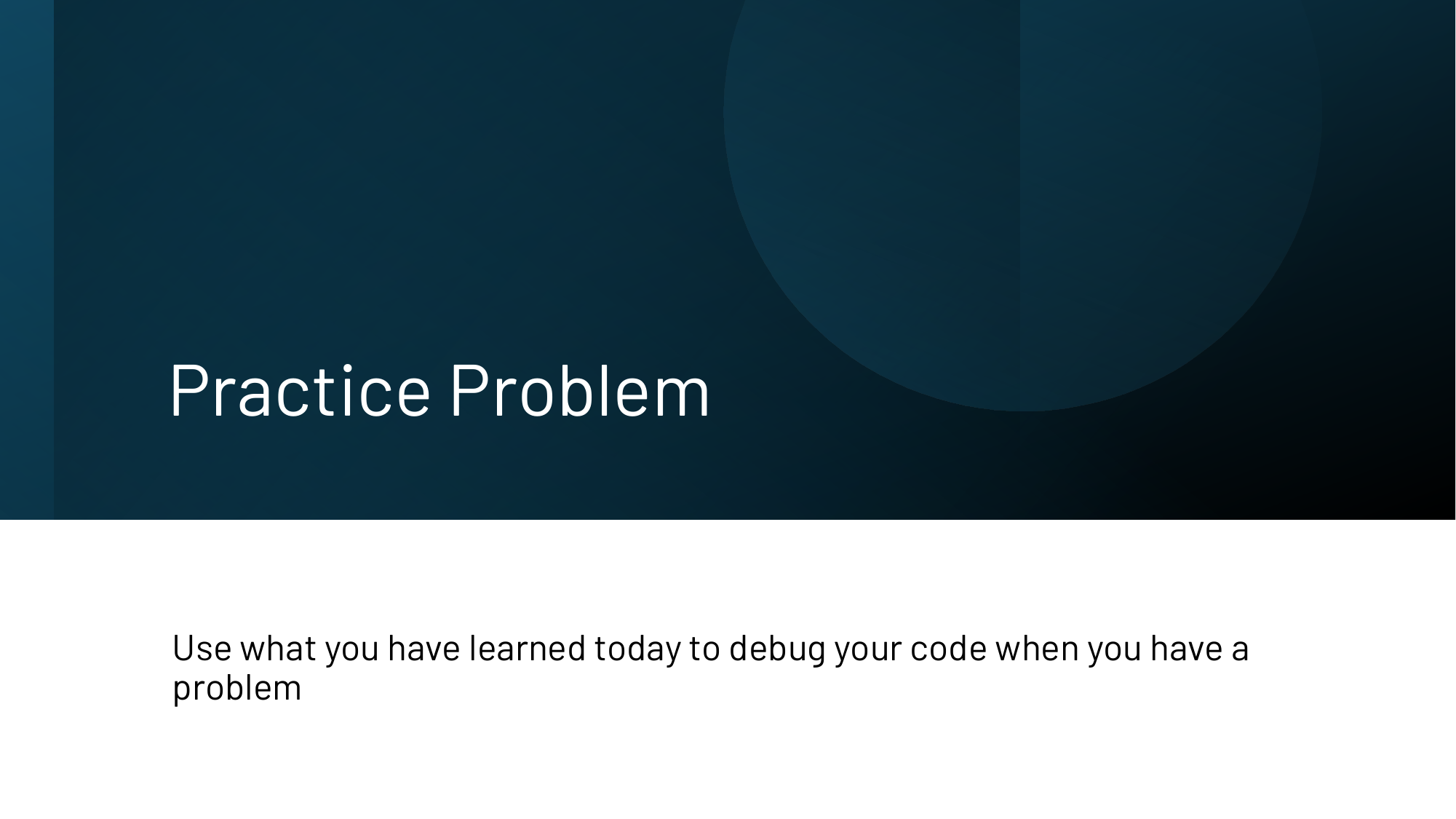

# Practice Problem
Use what you have learned today to debug your code when you have a problem